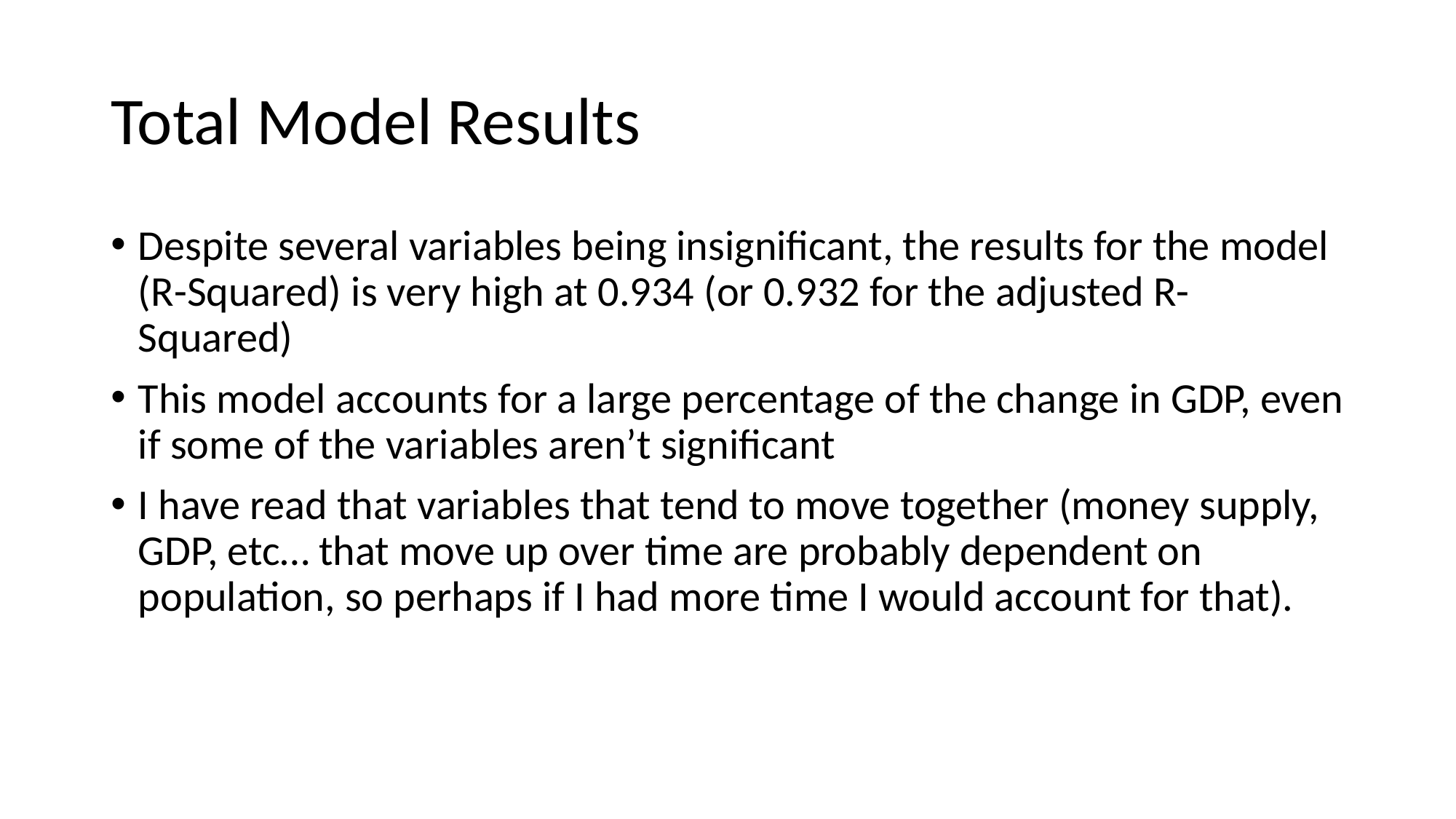

# Total Model Results
Despite several variables being insignificant, the results for the model (R-Squared) is very high at 0.934 (or 0.932 for the adjusted R-Squared)
This model accounts for a large percentage of the change in GDP, even if some of the variables aren’t significant
I have read that variables that tend to move together (money supply, GDP, etc… that move up over time are probably dependent on population, so perhaps if I had more time I would account for that).